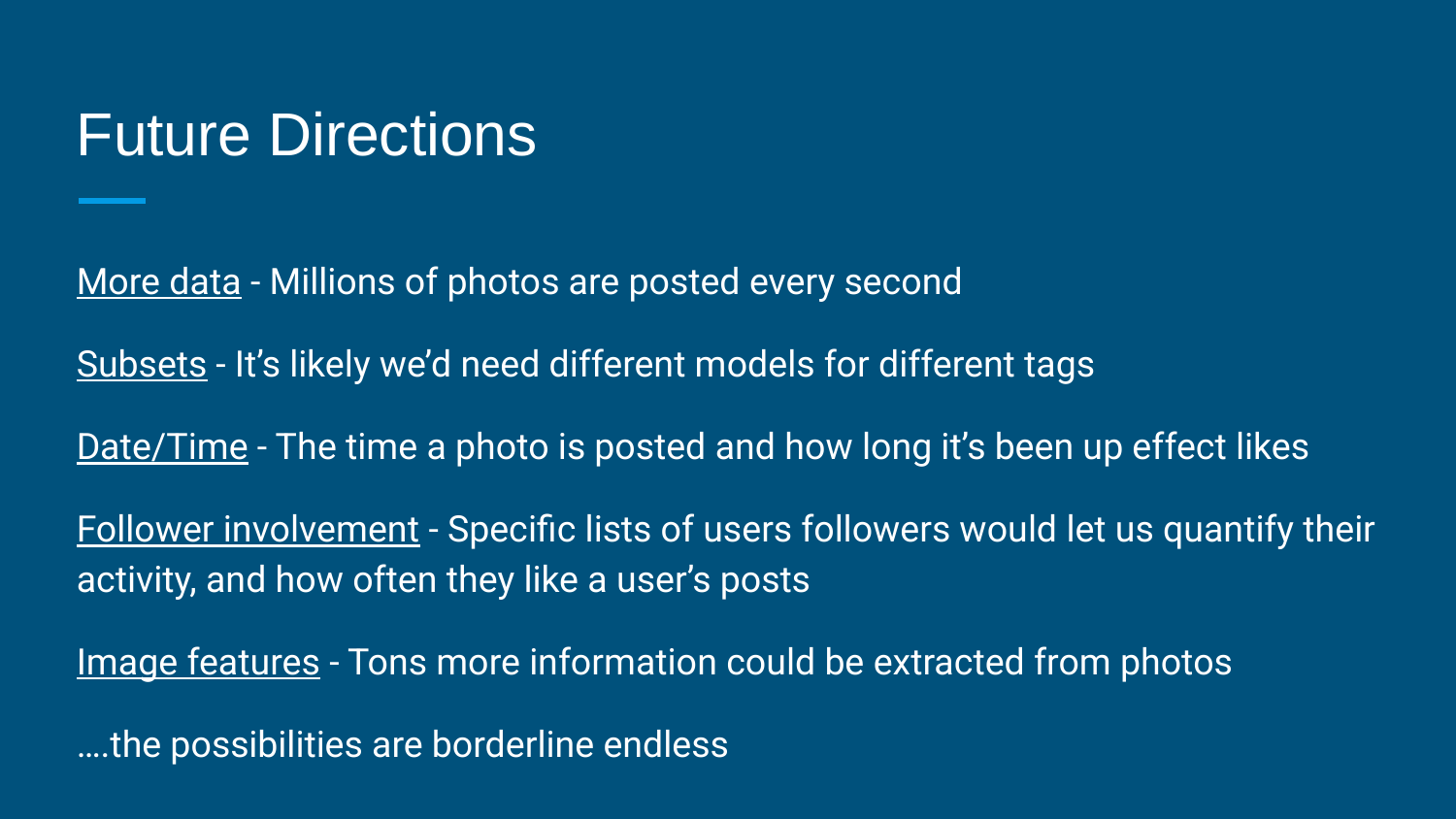

# Future Directions
More data - Millions of photos are posted every second
Subsets - It’s likely we’d need different models for different tags
Date/Time - The time a photo is posted and how long it’s been up effect likes
Follower involvement - Specific lists of users followers would let us quantify their activity, and how often they like a user’s posts
Image features - Tons more information could be extracted from photos
….the possibilities are borderline endless